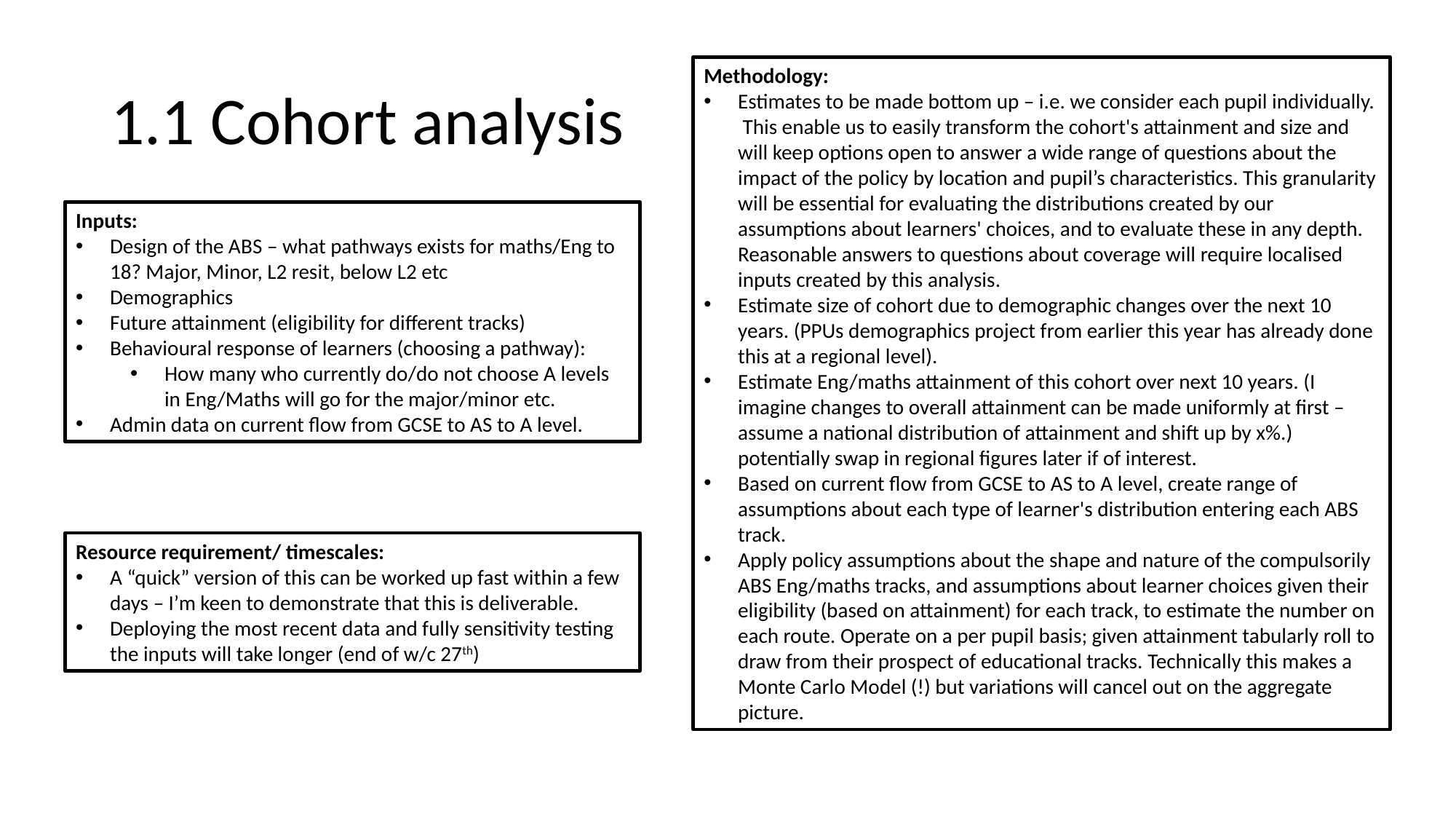

# 1.1 Cohort analysis
Methodology:
Estimates to be made bottom up – i.e. we consider each pupil individually.  This enable us to easily transform the cohort's attainment and size and will keep options open to answer a wide range of questions about the impact of the policy by location and pupil’s characteristics. This granularity will be essential for evaluating the distributions created by our assumptions about learners' choices, and to evaluate these in any depth. Reasonable answers to questions about coverage will require localised inputs created by this analysis.
Estimate size of cohort due to demographic changes over the next 10 years. (PPUs demographics project from earlier this year has already done this at a regional level).
Estimate Eng/maths attainment of this cohort over next 10 years. (I imagine changes to overall attainment can be made uniformly at first – assume a national distribution of attainment and shift up by x%.) potentially swap in regional figures later if of interest.
Based on current flow from GCSE to AS to A level, create range of assumptions about each type of learner's distribution entering each ABS track.
Apply policy assumptions about the shape and nature of the compulsorily ABS Eng/maths tracks, and assumptions about learner choices given their eligibility (based on attainment) for each track, to estimate the number on each route. Operate on a per pupil basis; given attainment tabularly roll to draw from their prospect of educational tracks. Technically this makes a Monte Carlo Model (!) but variations will cancel out on the aggregate picture.
Inputs:
Design of the ABS – what pathways exists for maths/Eng to 18? Major, Minor, L2 resit, below L2 etc
Demographics
Future attainment (eligibility for different tracks)
Behavioural response of learners (choosing a pathway):
How many who currently do/do not choose A levels in Eng/Maths will go for the major/minor etc.
Admin data on current flow from GCSE to AS to A level.
Resource requirement/ timescales:
A “quick” version of this can be worked up fast within a few days – I’m keen to demonstrate that this is deliverable.
Deploying the most recent data and fully sensitivity testing the inputs will take longer (end of w/c 27th)